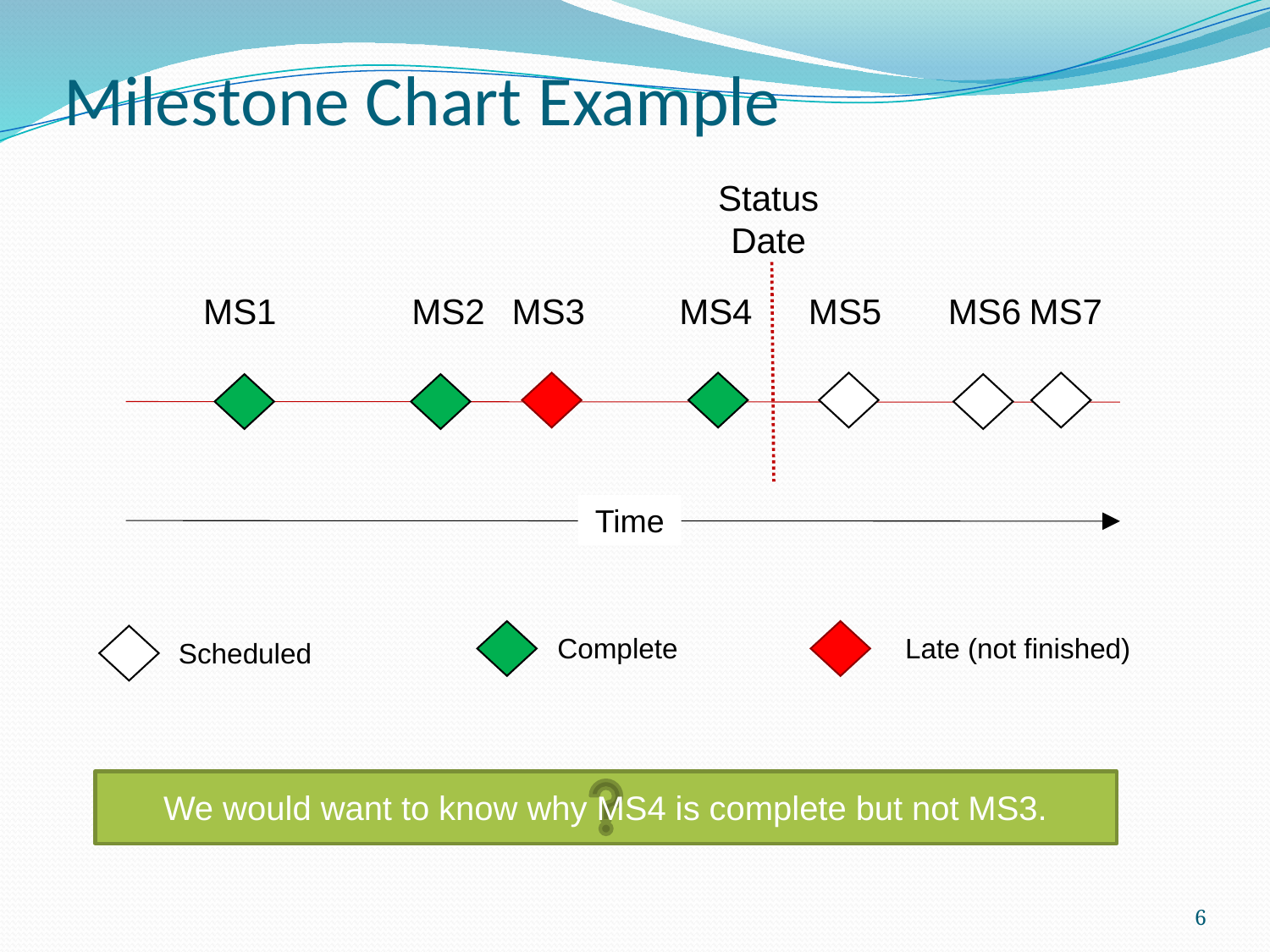

# Milestone Chart Example
Status Date
MS1
MS2
MS3
MS4
MS5
MS6
MS7

Time

Complete
Late (not finished)

Scheduled
We would want to know why MS4 is complete but not MS3.
6